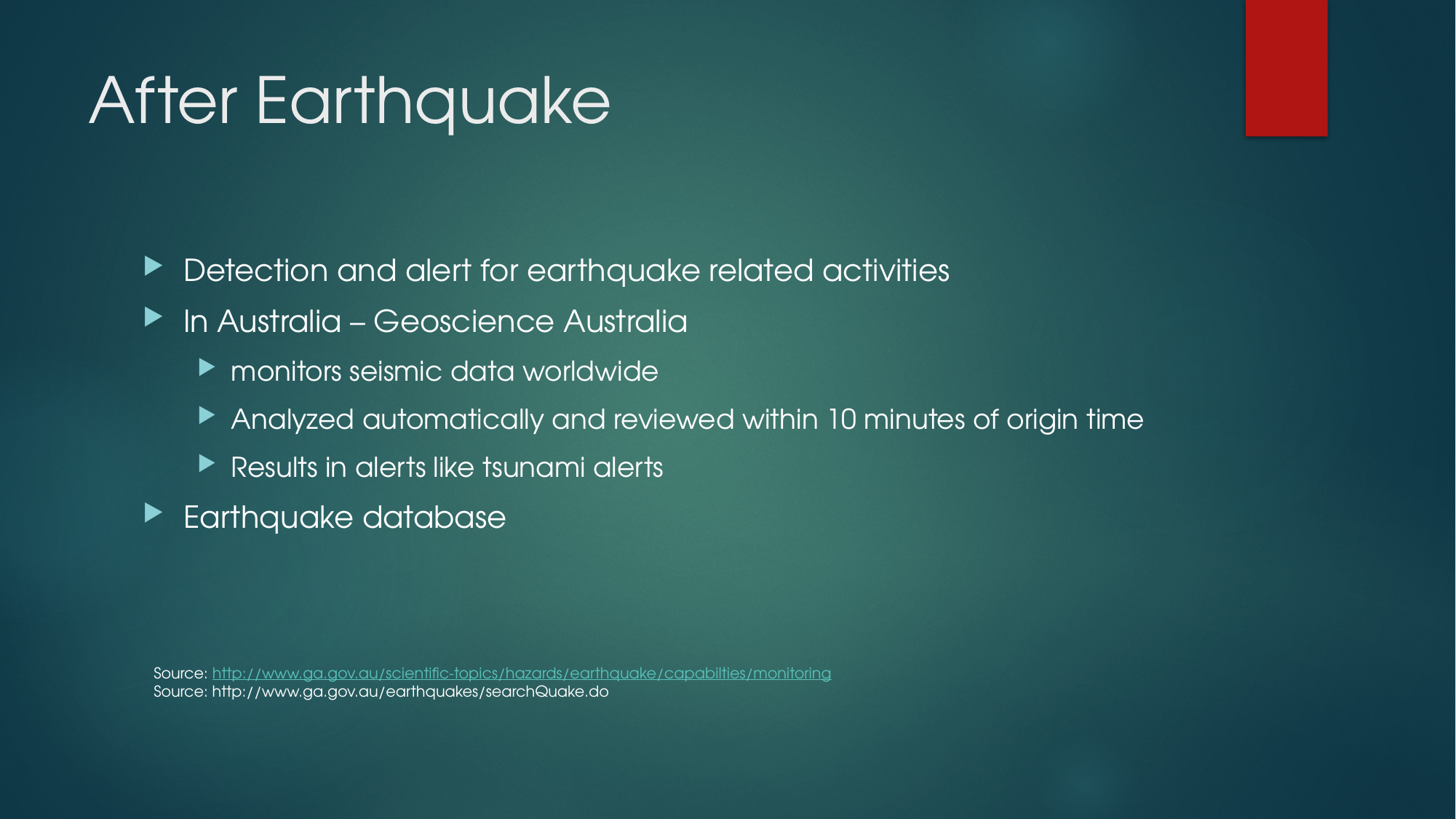

# After Earthquake
Detection and alert for earthquake related activities
In Australia – Geoscience Australia
monitors seismic data worldwide
Analyzed automatically and reviewed within 10 minutes of origin time
Results in alerts like tsunami alerts
Earthquake database

Source: http://www.ga.gov.au/scientific-topics/hazards/earthquake/capabilties/monitoring
Source: http://www.ga.gov.au/earthquakes/searchQuake.do